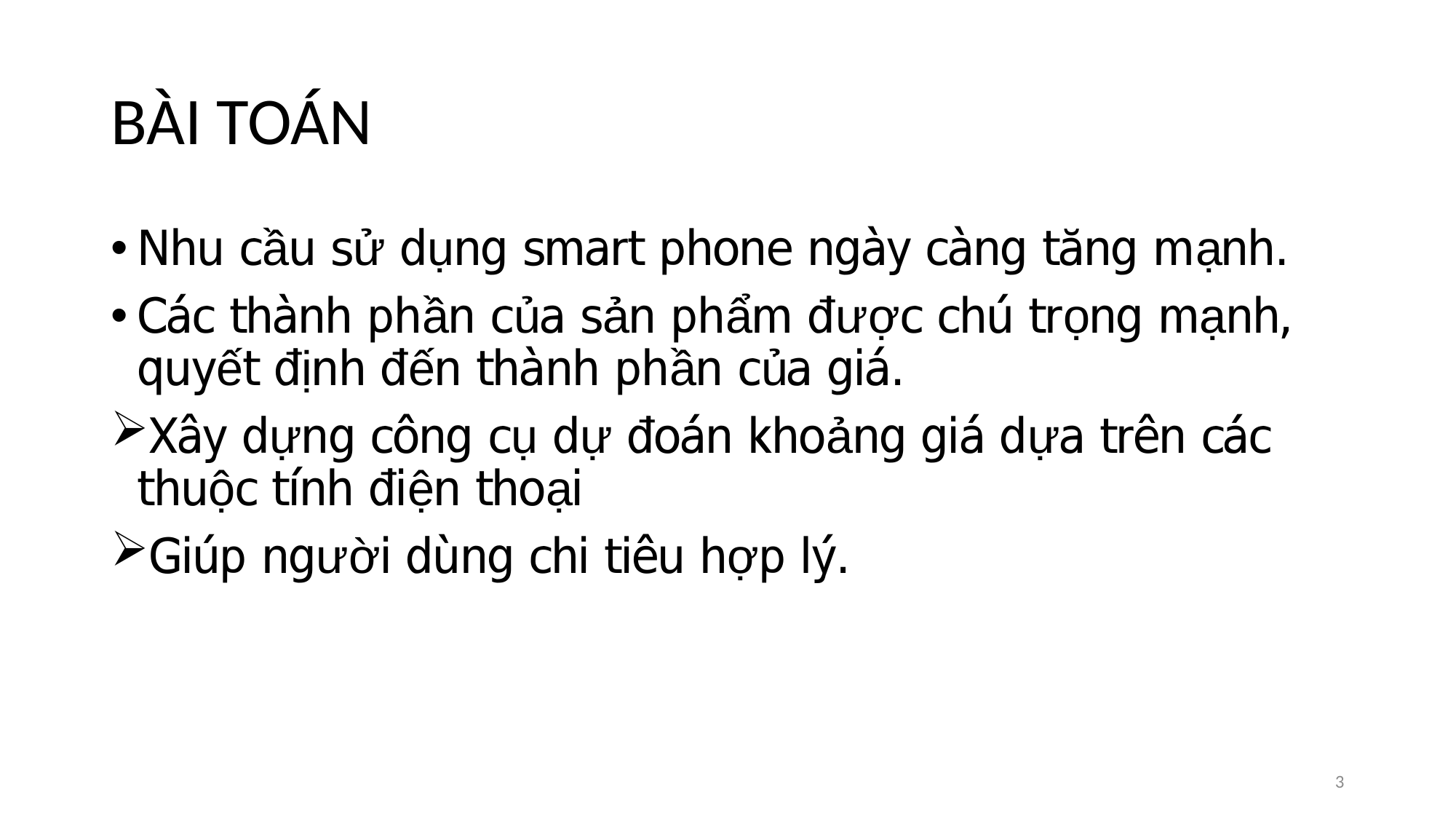

# BÀI TOÁN
Nhu cầu sử dụng smart phone ngày càng tăng mạnh.
Các thành phần của sản phẩm được chú trọng mạnh, quyết định đến thành phần của giá.
Xây dựng công cụ dự đoán khoảng giá dựa trên các thuộc tính điện thoại
Giúp người dùng chi tiêu hợp lý.
3